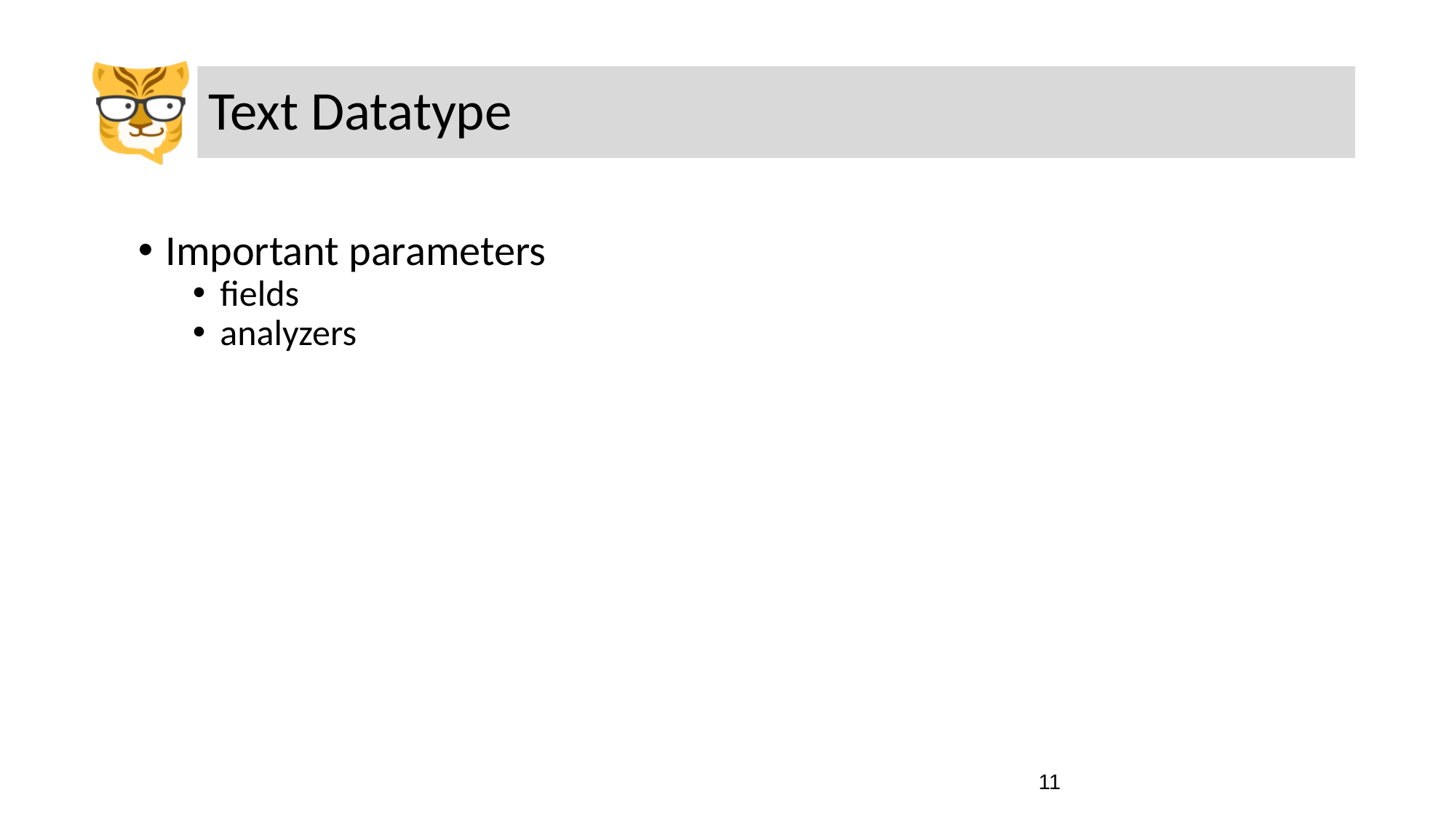

# Text Datatype
Important parameters
fields
analyzers
11